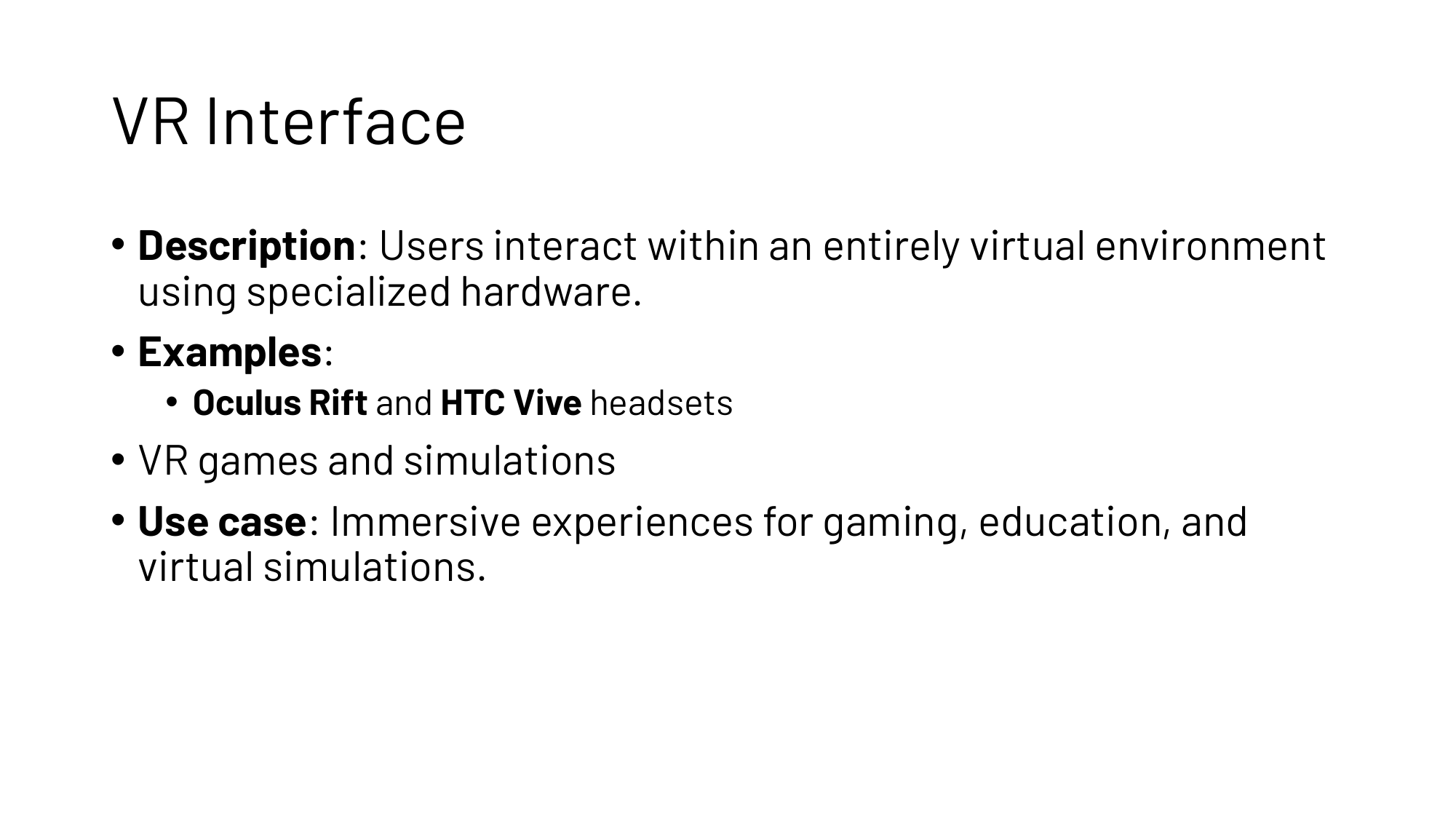

# VR Interface
Description: Users interact within an entirely virtual environment using specialized hardware.
Examples:
Oculus Rift and HTC Vive headsets
VR games and simulations
Use case: Immersive experiences for gaming, education, and virtual simulations.